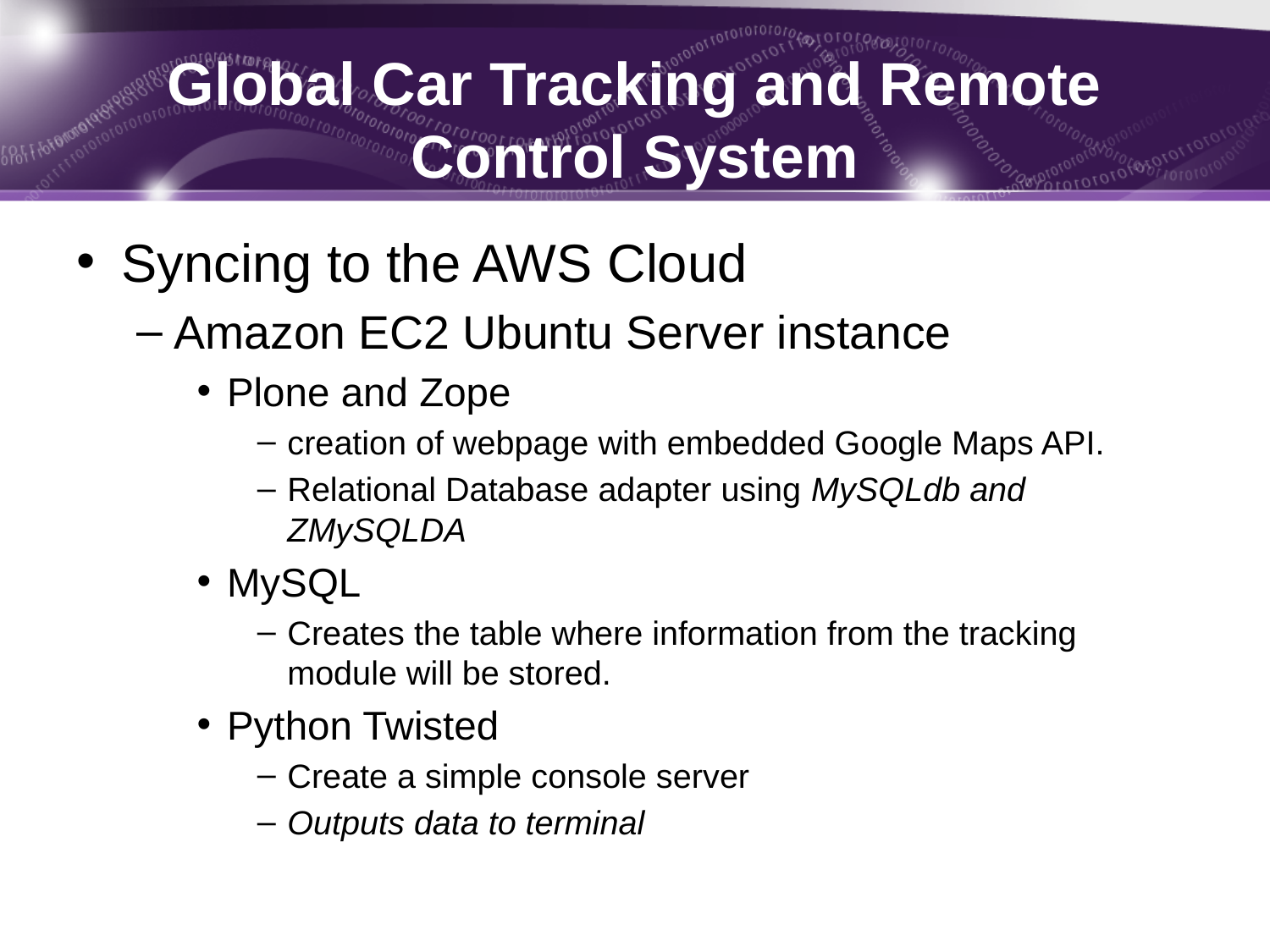

# Global Car Tracking and Remote Control System
Syncing to the AWS Cloud
Amazon EC2 Ubuntu Server instance
Plone and Zope
creation of webpage with embedded Google Maps API.
Relational Database adapter using MySQLdb and ZMySQLDA
MySQL
Creates the table where information from the tracking module will be stored.
Python Twisted
Create a simple console server
Outputs data to terminal